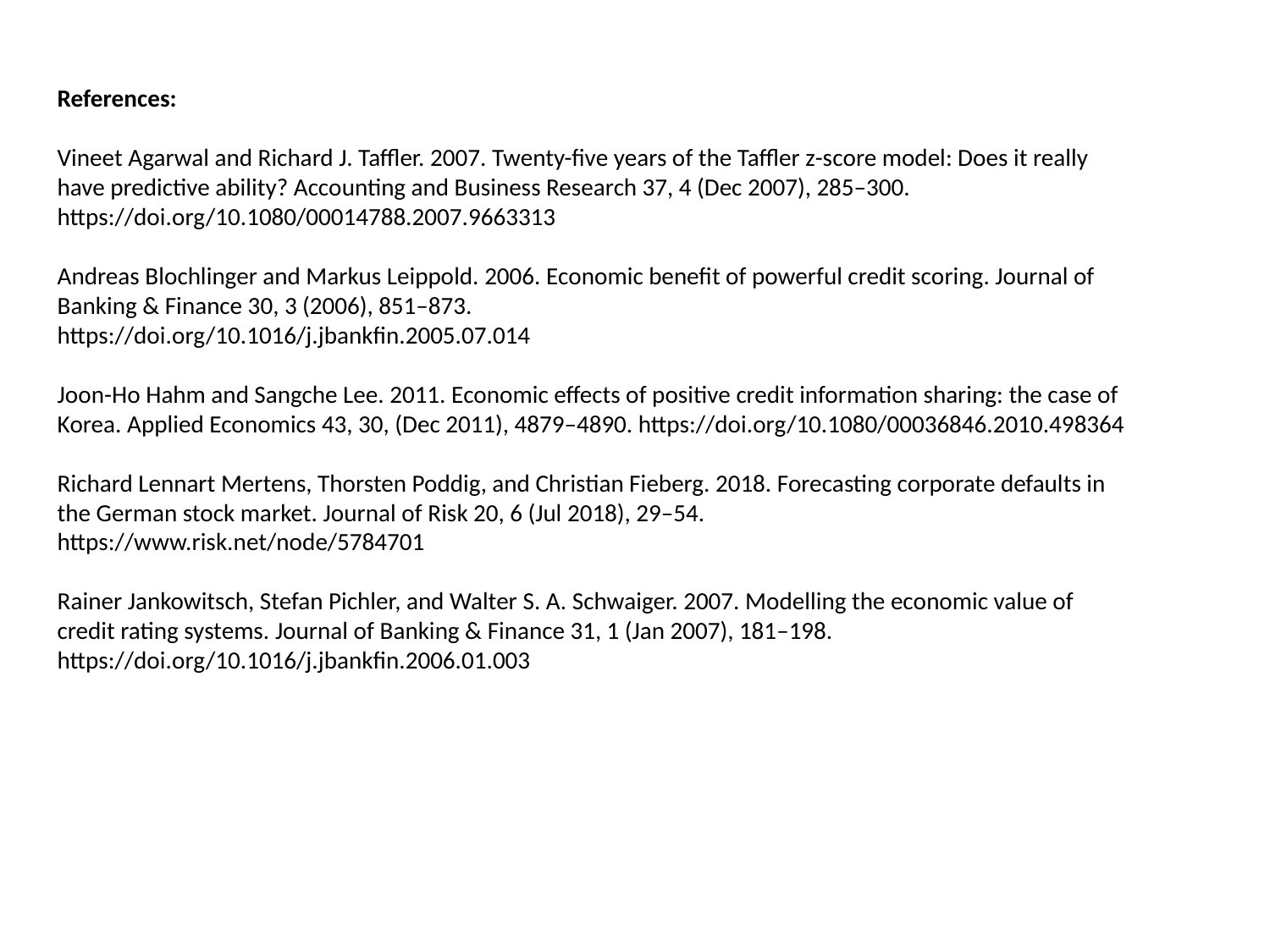

References:

Vineet Agarwal and Richard J. Taffler. 2007. Twenty-five years of the Taffler z-score model: Does it really have predictive ability? Accounting and Business Research 37, 4 (Dec 2007), 285–300.
https://doi.org/10.1080/00014788.2007.9663313

Andreas Blochlinger and Markus Leippold. 2006. Economic benefit of powerful credit scoring. Journal of Banking & Finance 30, 3 (2006), 851–873.
https://doi.org/10.1016/j.jbankfin.2005.07.014

Joon-Ho Hahm and Sangche Lee. 2011. Economic effects of positive credit information sharing: the case of Korea. Applied Economics 43, 30, (Dec 2011), 4879–4890. https://doi.org/10.1080/00036846.2010.498364

Richard Lennart Mertens, Thorsten Poddig, and Christian Fieberg. 2018. Forecasting corporate defaults in the German stock market. Journal of Risk 20, 6 (Jul 2018), 29–54.
https://www.risk.net/node/5784701
Rainer Jankowitsch, Stefan Pichler, and Walter S. A. Schwaiger. 2007. Modelling the economic value of credit rating systems. Journal of Banking & Finance 31, 1 (Jan 2007), 181–198. https://doi.org/10.1016/j.jbankfin.2006.01.003